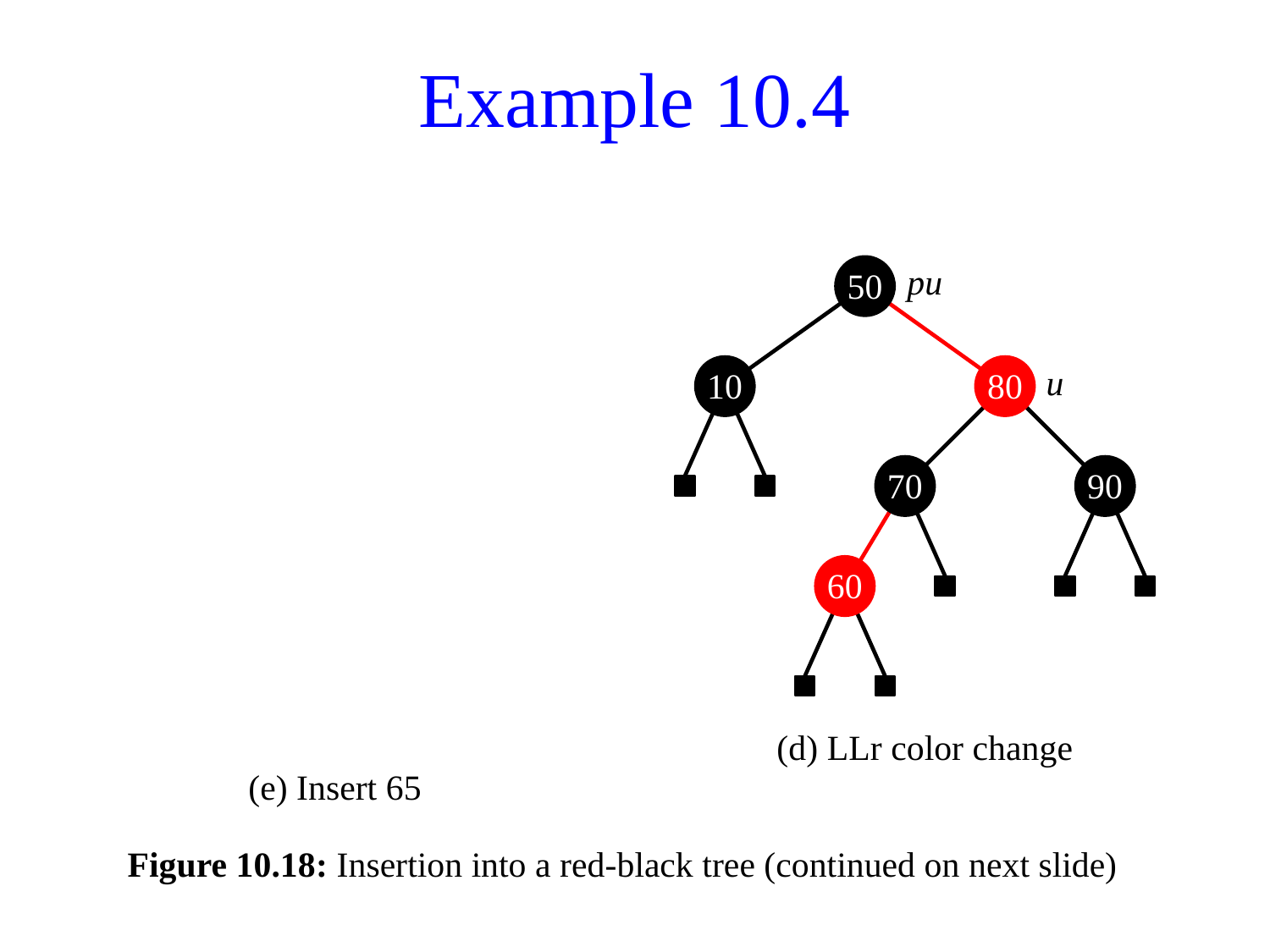

# Example 10.4
50
pu
10
80
u
70
90

60

(d) LLr color change
(e) Insert 65
Figure 10.18: Insertion into a red-black tree (continued on next slide)